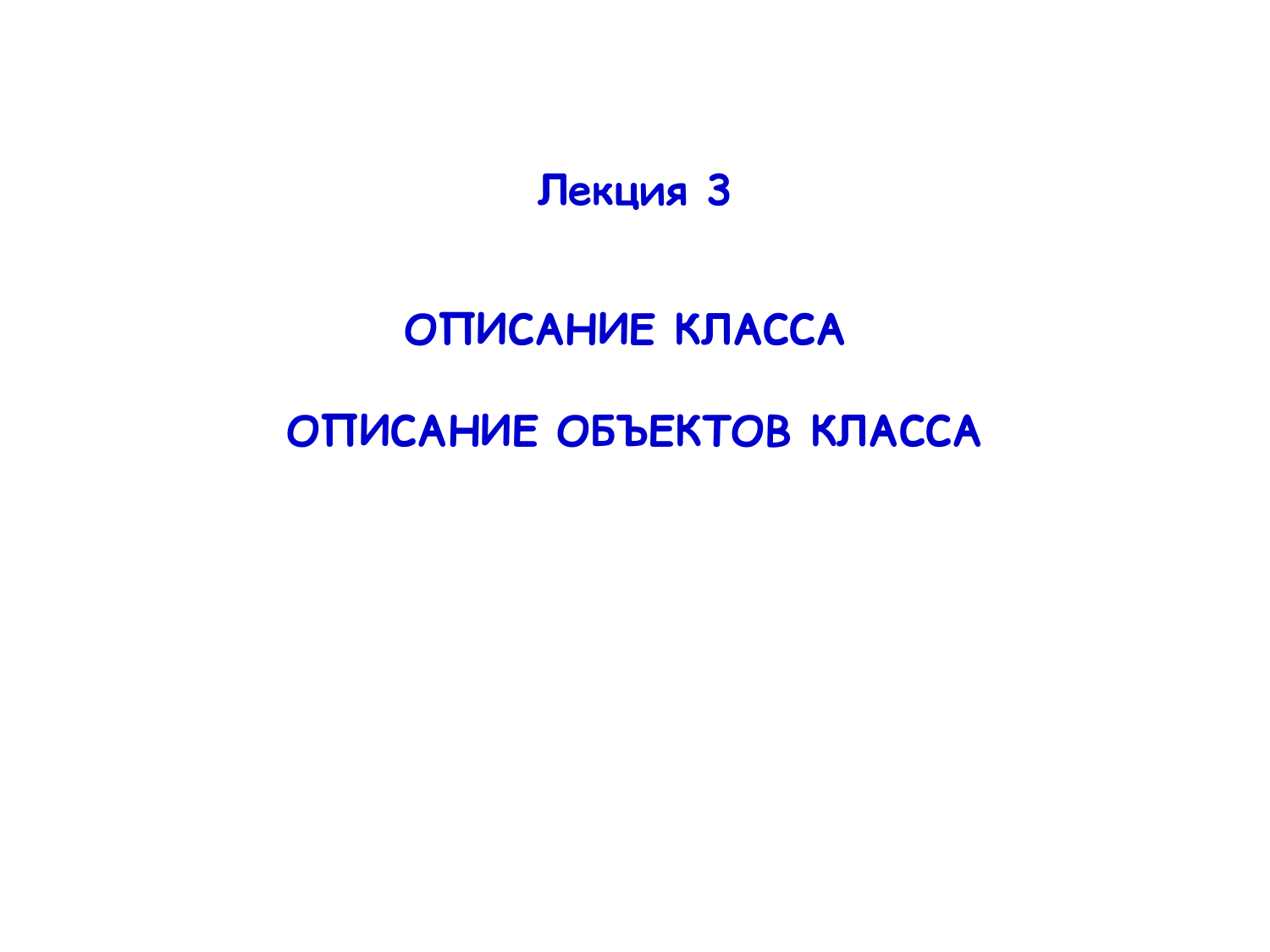

Лекция 3
# ОПИСАНИЕ КЛАССА ОПИСАНИЕ ОБЪЕКТОВ КЛАССА